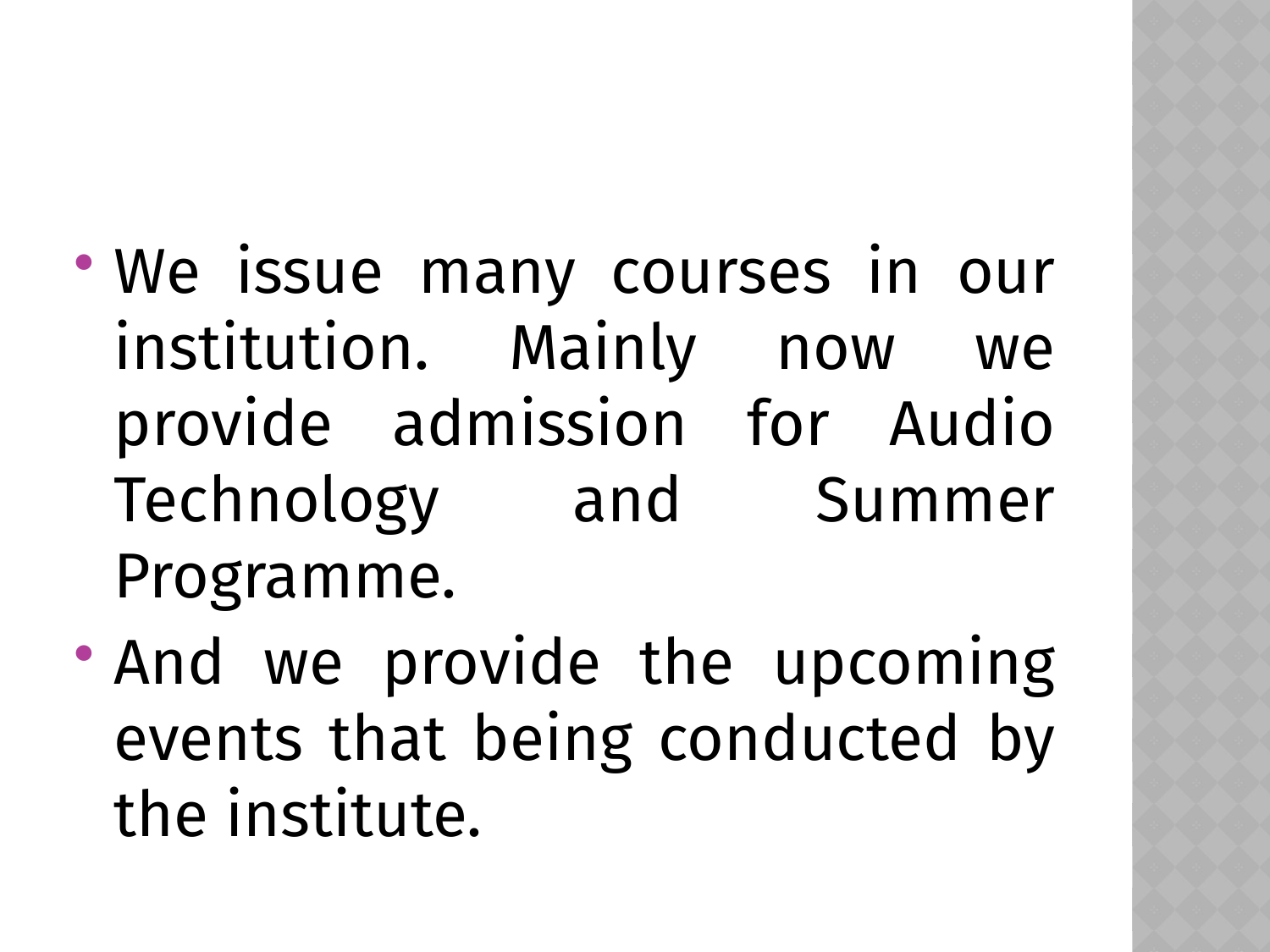

#
We issue many courses in our institution. Mainly now we provide admission for Audio Technology and Summer Programme.
And we provide the upcoming events that being conducted by the institute.